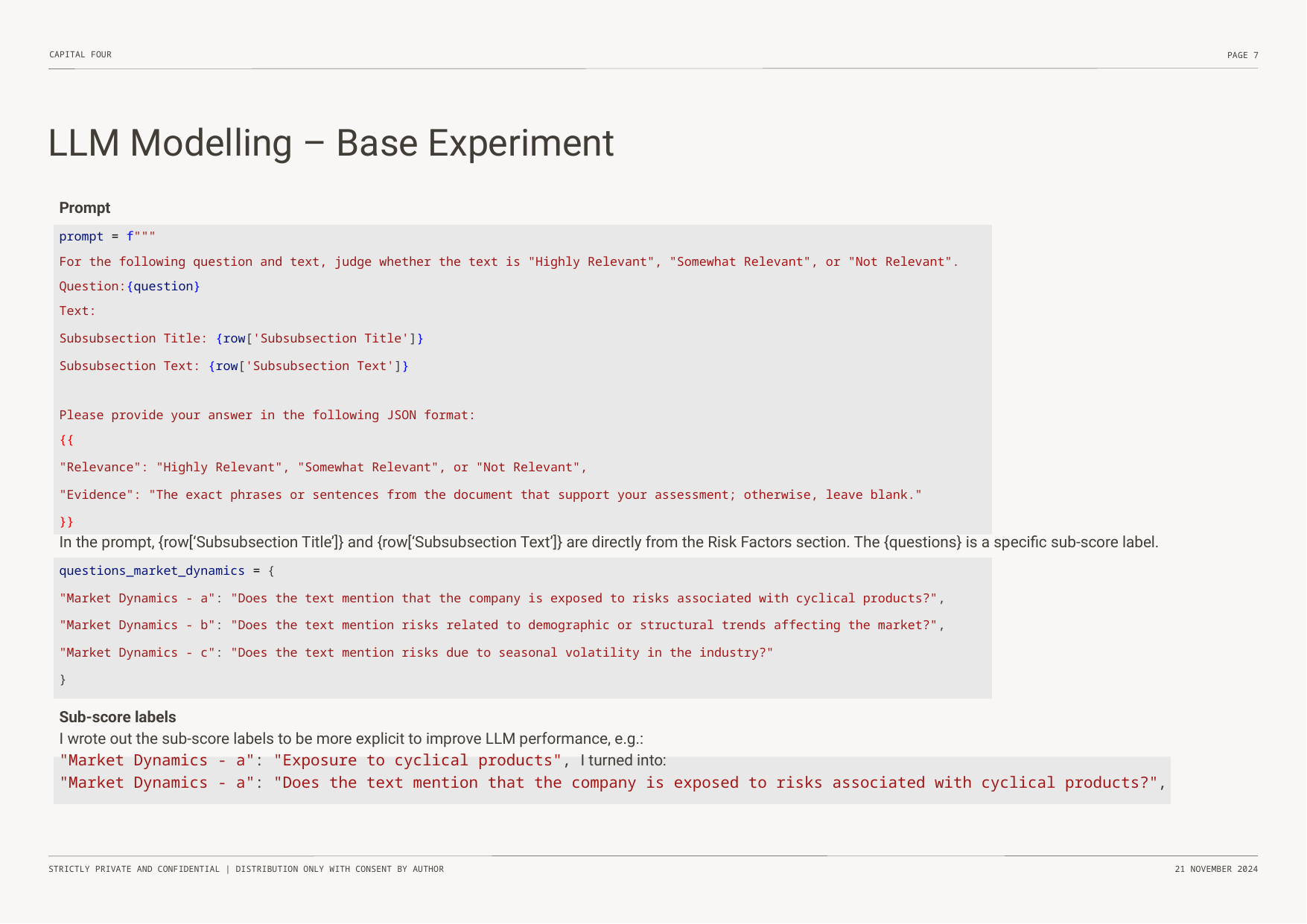

# LLM Modelling – Base Experiment
Prompt
prompt = f"""
For the following question and text, judge whether the text is "Highly Relevant", "Somewhat Relevant", or "Not Relevant".
Question:{question}
Text:
Subsubsection Title: {row['Subsubsection Title']}
Subsubsection Text: {row['Subsubsection Text']}
Please provide your answer in the following JSON format:
{{
"Relevance": "Highly Relevant", "Somewhat Relevant", or "Not Relevant",
"Evidence": "The exact phrases or sentences from the document that support your assessment; otherwise, leave blank."
}}
In the prompt, {row[‘Subsubsection Title’]} and {row[‘Subsubsection Text’]} are directly from the Risk Factors section. The {questions} is a specific sub-score label.
questions_market_dynamics = {
"Market Dynamics - a": "Does the text mention that the company is exposed to risks associated with cyclical products?",
"Market Dynamics - b": "Does the text mention risks related to demographic or structural trends affecting the market?",
"Market Dynamics - c": "Does the text mention risks due to seasonal volatility in the industry?"
}

Sub-score labels
I wrote out the sub-score labels to be more explicit to improve LLM performance, e.g.:
"Market Dynamics - a": "Exposure to cyclical products", I turned into:
"Market Dynamics - a": "Does the text mention that the company is exposed to risks associated with cyclical products?",